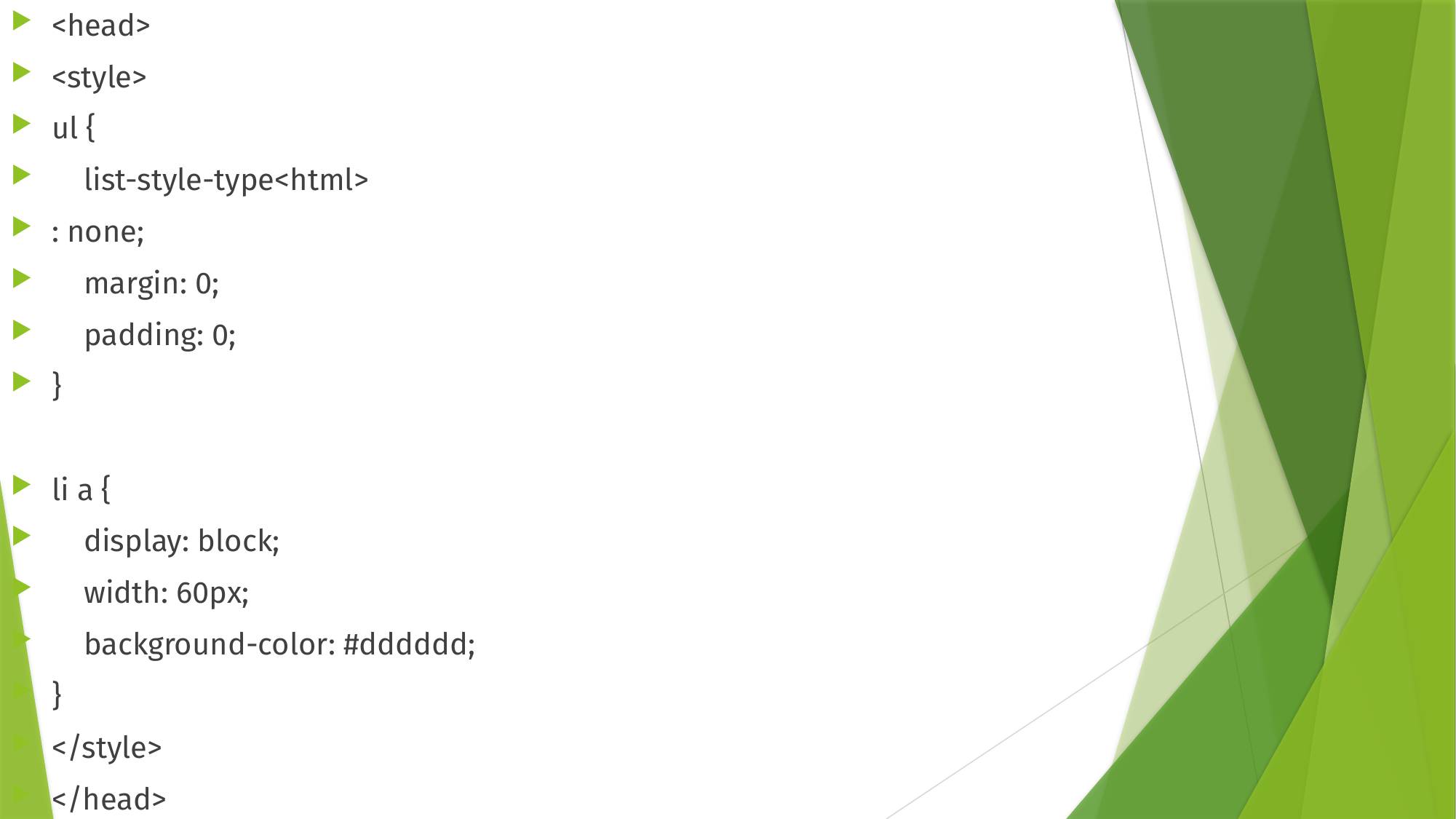

<head>
<style>
ul {
    list-style-type<html>
: none;
    margin: 0;
    padding: 0;
}

li a {
    display: block;
    width: 60px;
    background-color: #dddddd;
}
</style>
</head>